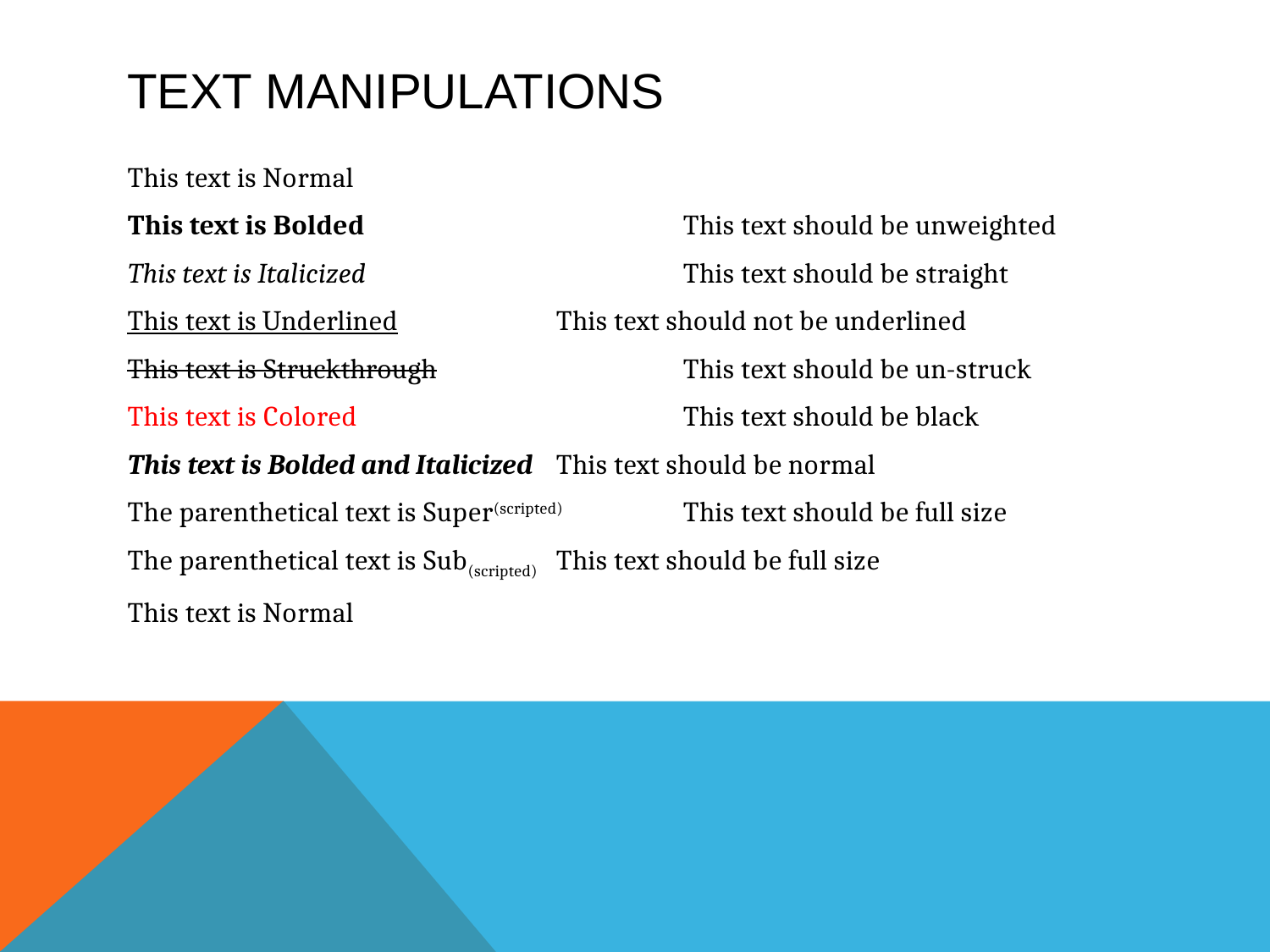

# Text manipulations
This text is Normal
This text is Bolded 			This text should be unweighted
This text is Italicized 			This text should be straight
This text is Underlined 		This text should not be underlined
This text is Struckthrough 		This text should be un-struck
This text is Colored 			This text should be black
This text is Bolded and Italicized 	This text should be normal
The parenthetical text is Super(scripted) 	This text should be full size
The parenthetical text is Sub(scripted) 	This text should be full size
This text is Normal